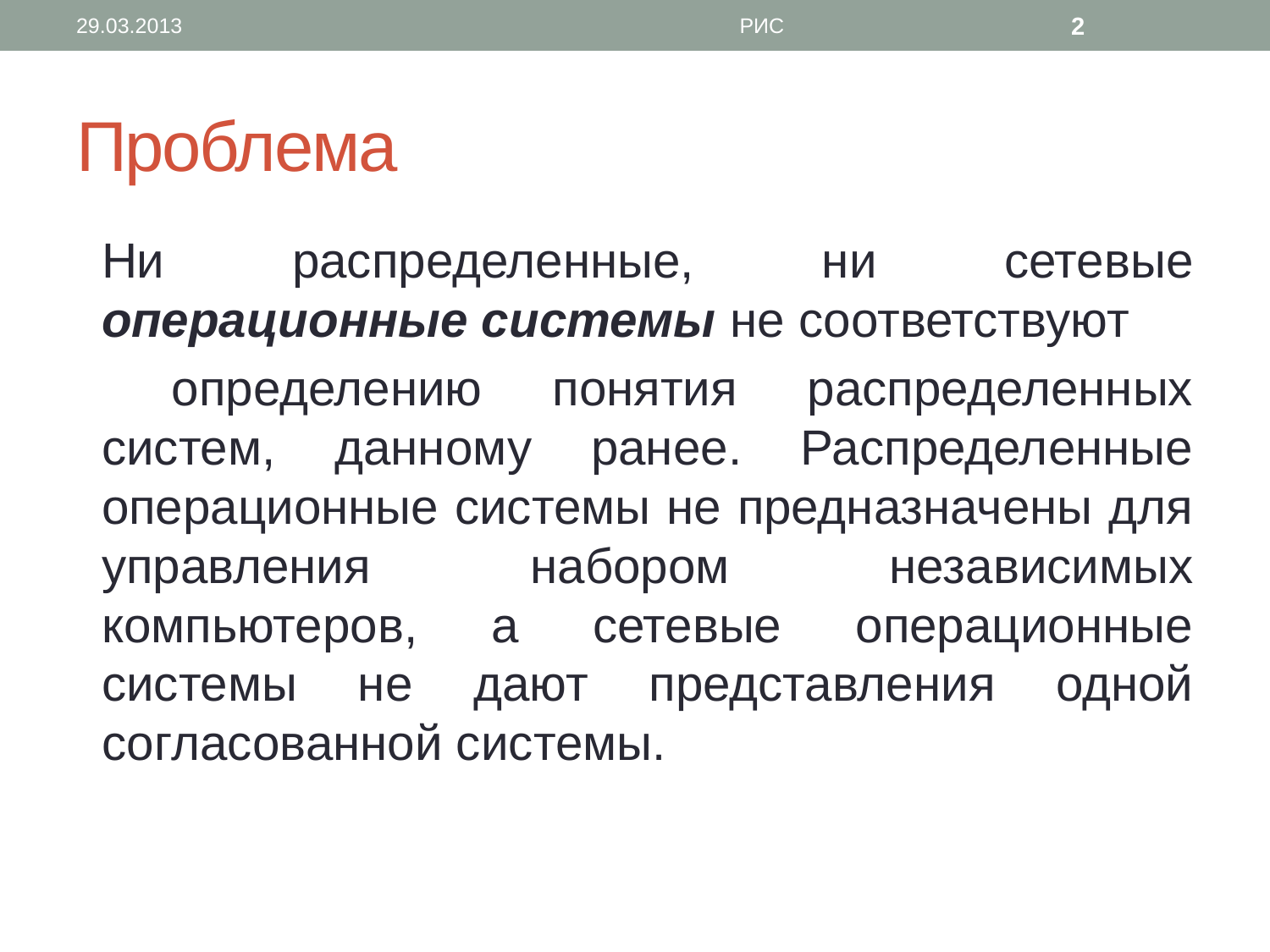

29.03.2013
РИС
2
# Проблема
Ни распределенные, ни сетевые операционные системы не соответствуют
 определению понятия распределенных систем, данному ранее. Распределенные операционные системы не предназначены для управления набором независимых компьютеров, а сетевые операционные системы не дают представления одной согласованной системы.